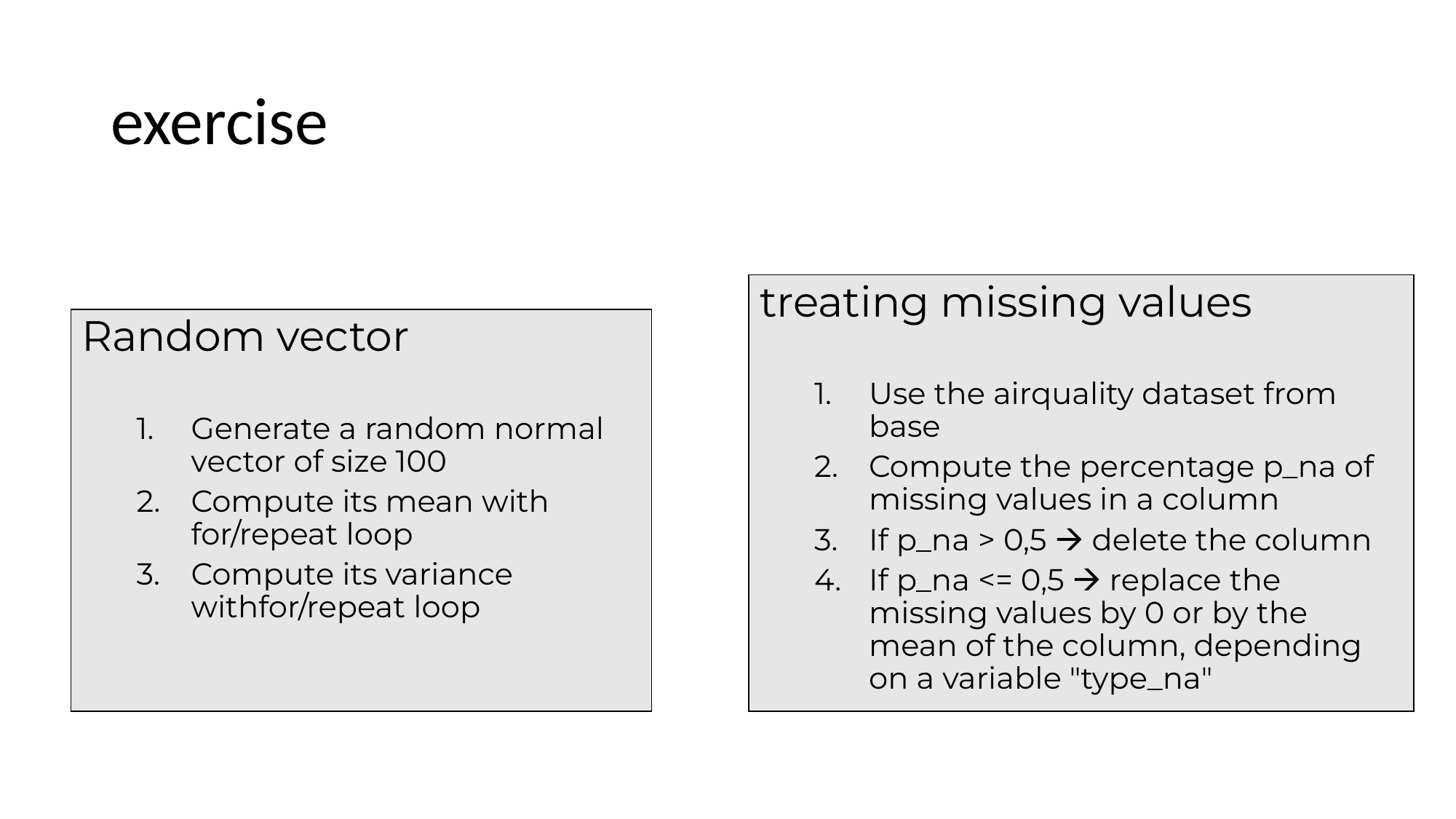

# exercise
treating missing values

Use the airquality dataset from base
Compute the percentage p_na of missing values in a column
If p_na > 0,5 🡪 delete the column
If p_na <= 0,5 🡪 replace the missing values by 0 or by the mean of the column, depending on a variable "type_na"

Random vector

Generate a random normal vector of size 100
Compute its mean with for/repeat loop
Compute its variance withfor/repeat loop